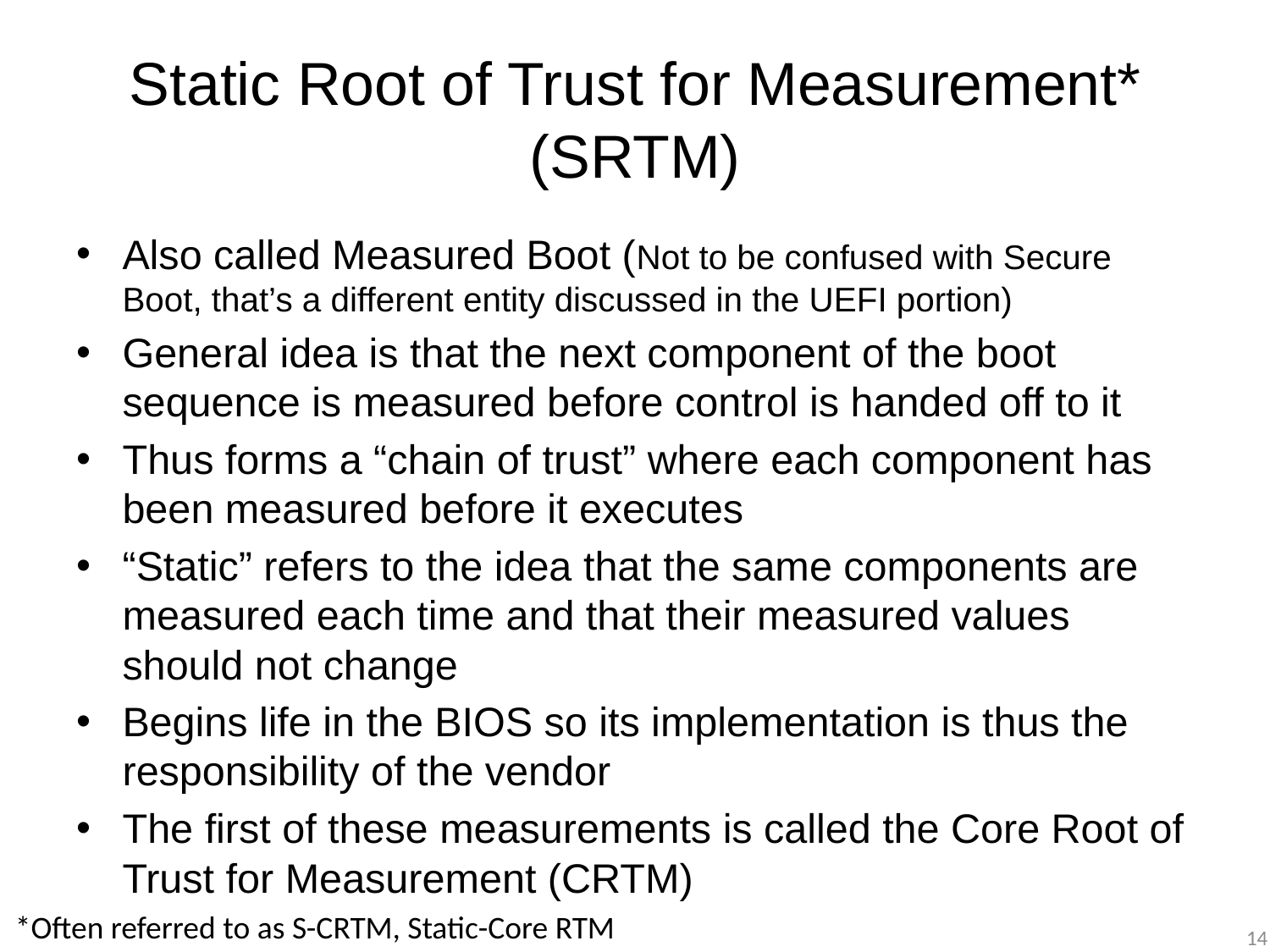

# Static Root of Trust for Measurement* (SRTM)
Also called Measured Boot (Not to be confused with Secure Boot, that’s a different entity discussed in the UEFI portion)
General idea is that the next component of the boot sequence is measured before control is handed off to it
Thus forms a “chain of trust” where each component has been measured before it executes
“Static” refers to the idea that the same components are measured each time and that their measured values should not change
Begins life in the BIOS so its implementation is thus the responsibility of the vendor
The first of these measurements is called the Core Root of Trust for Measurement (CRTM)
*Often referred to as S-CRTM, Static-Core RTM
14